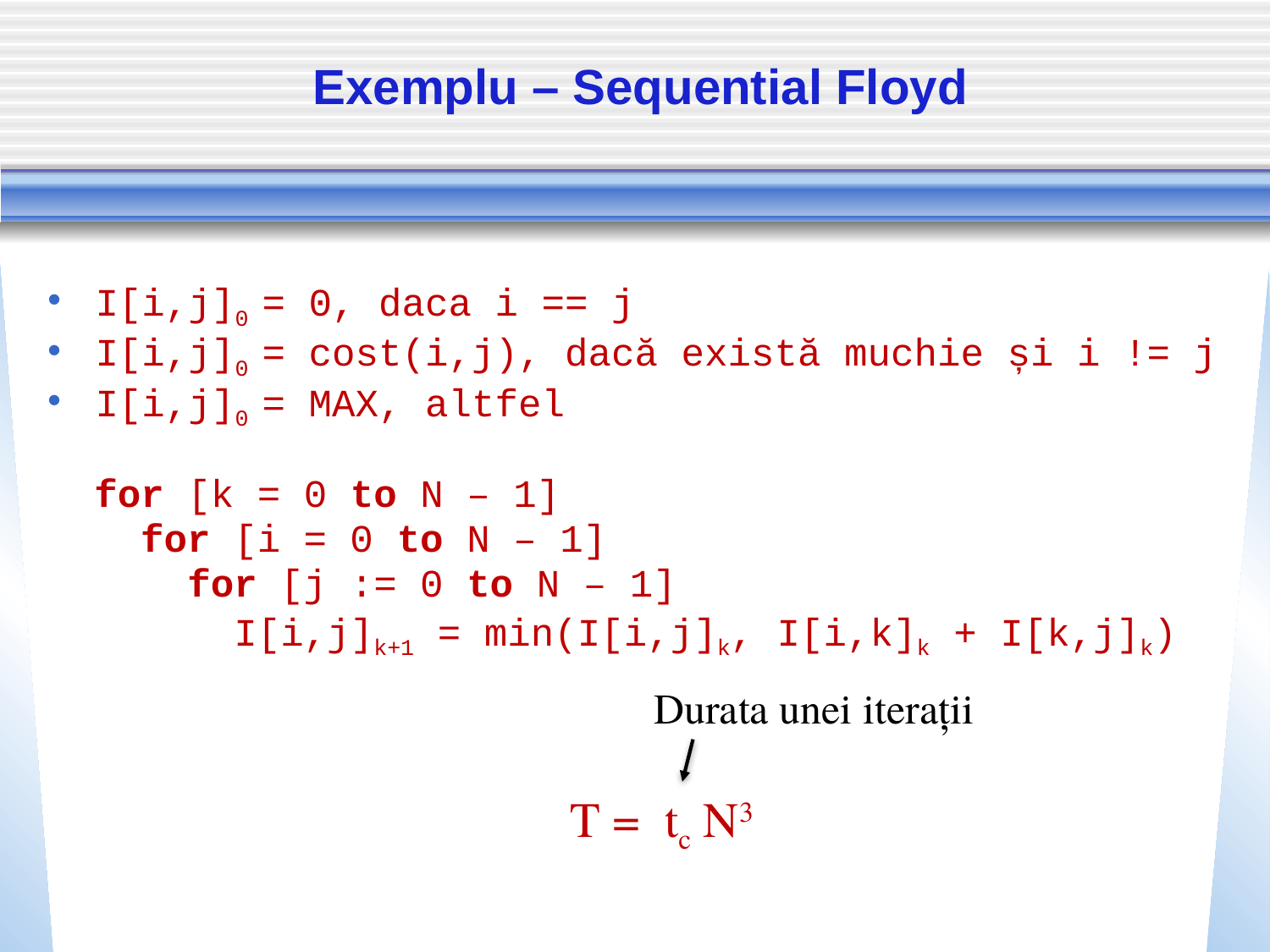

Exemplu – Sequential Floyd
I[i,j]0 = 0, daca i == j
I[i,j]0 = cost(i,j), dacă există muchie și i != j
I[i,j]0 = MAX, altfel

  for [k = 0 to N – 1]
    for [i = 0 to N – 1]
      for [j := 0 to N – 1]
        I[i,j]k+1 = min(I[i,j]k, I[i,k]k + I[k,j]k)

Durata unei iterații

T =  tc N3